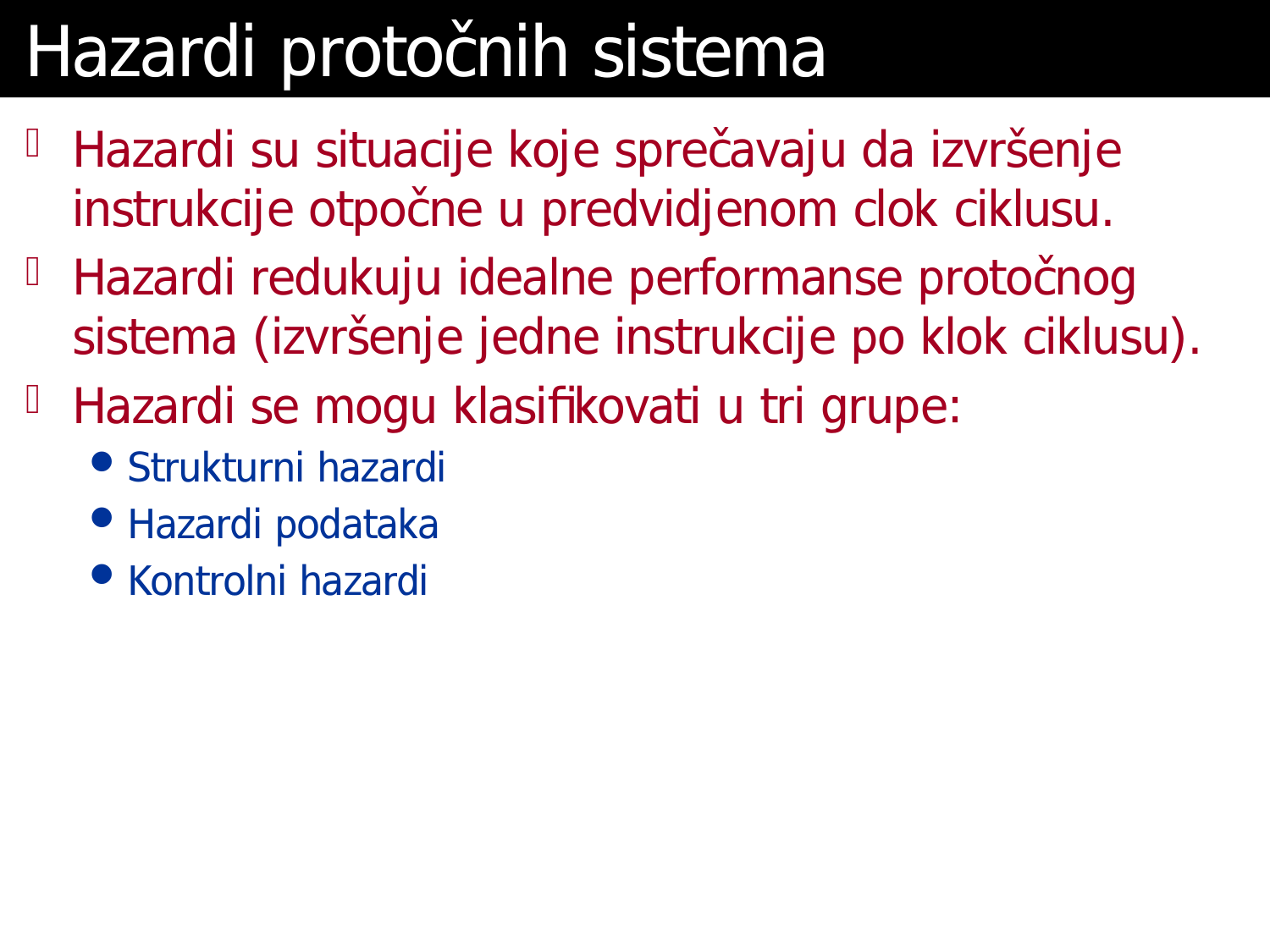

# Hazardi protočnih sistema
Hazardi su situacije koje sprečavaju da izvršenje instrukcije otpočne u predvidjenom clok ciklusu.
Hazardi redukuju idealne performanse protočnog sistema (izvršenje jedne instrukcije po klok ciklusu).
Hazardi se mogu klasifikovati u tri grupe:
Strukturni hazardi
Hazardi podataka
Kontrolni hazardi